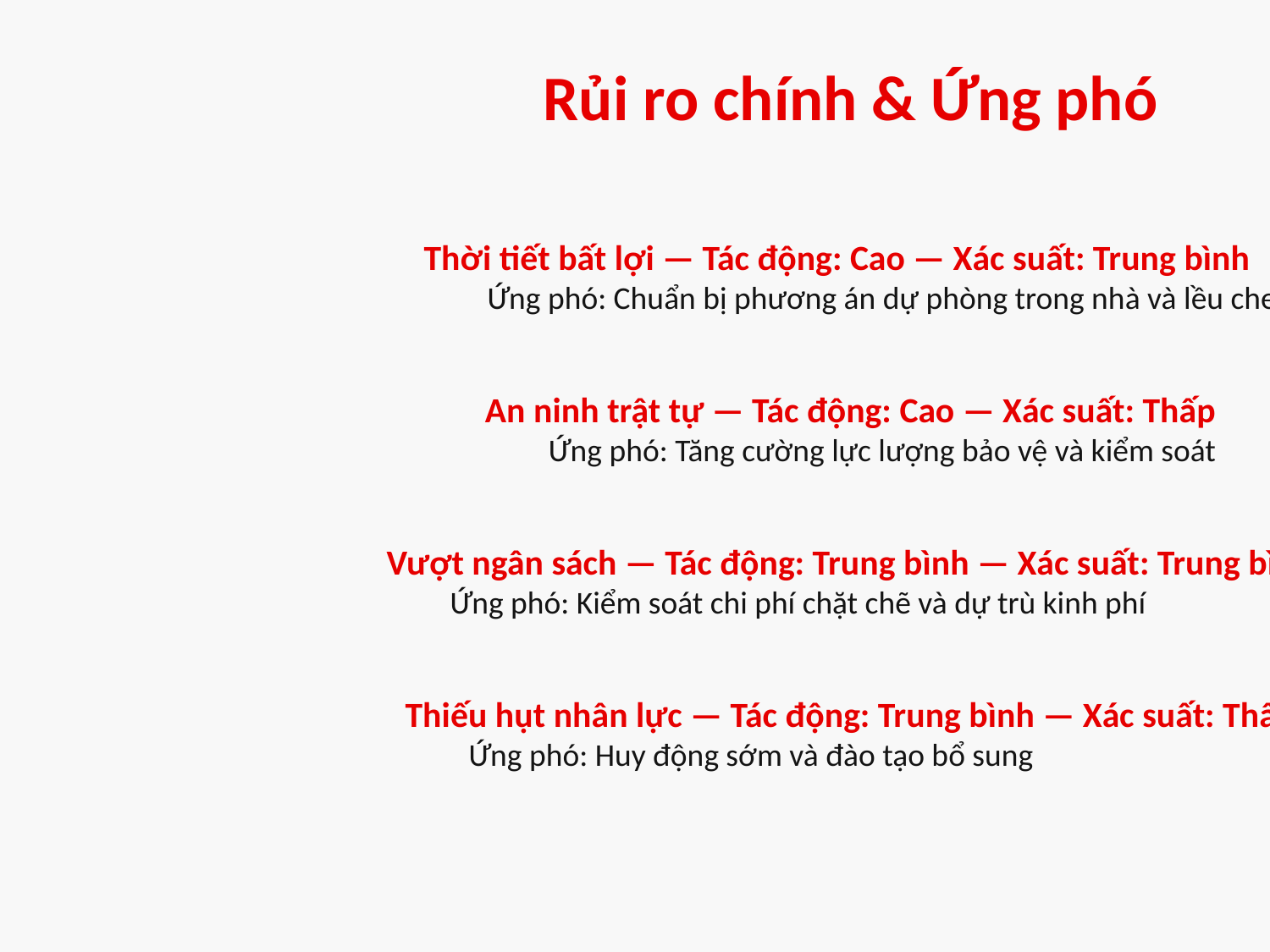

Rủi ro chính & Ứng phó
Thời tiết bất lợi — Tác động: Cao — Xác suất: Trung bình
Ứng phó: Chuẩn bị phương án dự phòng trong nhà và lều che
An ninh trật tự — Tác động: Cao — Xác suất: Thấp
Ứng phó: Tăng cường lực lượng bảo vệ và kiểm soát
Vượt ngân sách — Tác động: Trung bình — Xác suất: Trung bình
Ứng phó: Kiểm soát chi phí chặt chẽ và dự trù kinh phí
Thiếu hụt nhân lực — Tác động: Trung bình — Xác suất: Thấp
Ứng phó: Huy động sớm và đào tạo bổ sung